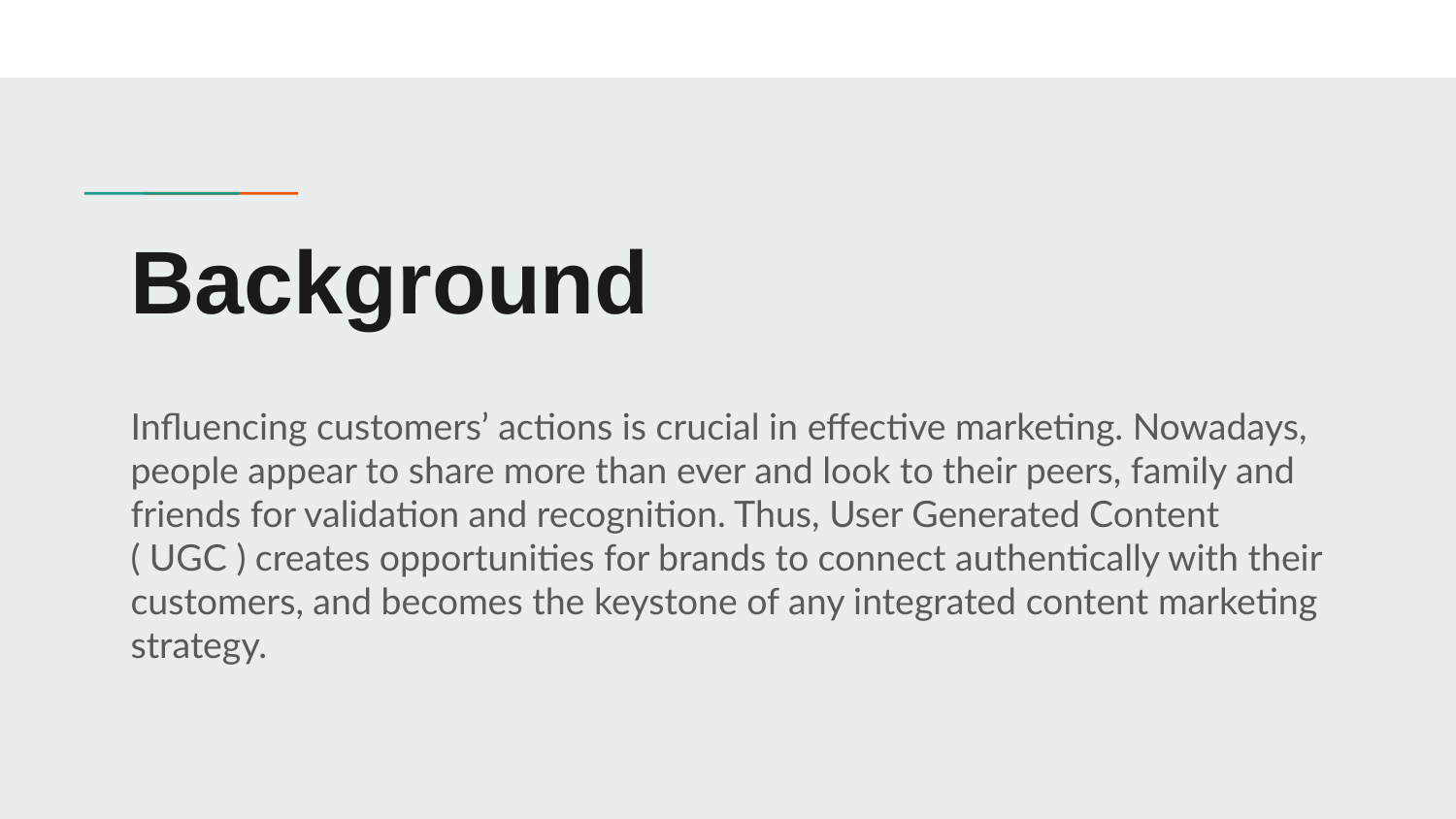

# Background
Influencing customers’ actions is crucial in effective marketing. Nowadays, people appear to share more than ever and look to their peers, family and friends for validation and recognition. Thus, User Generated Content ( UGC ) creates opportunities for brands to connect authentically with their customers, and becomes the keystone of any integrated content marketing strategy.